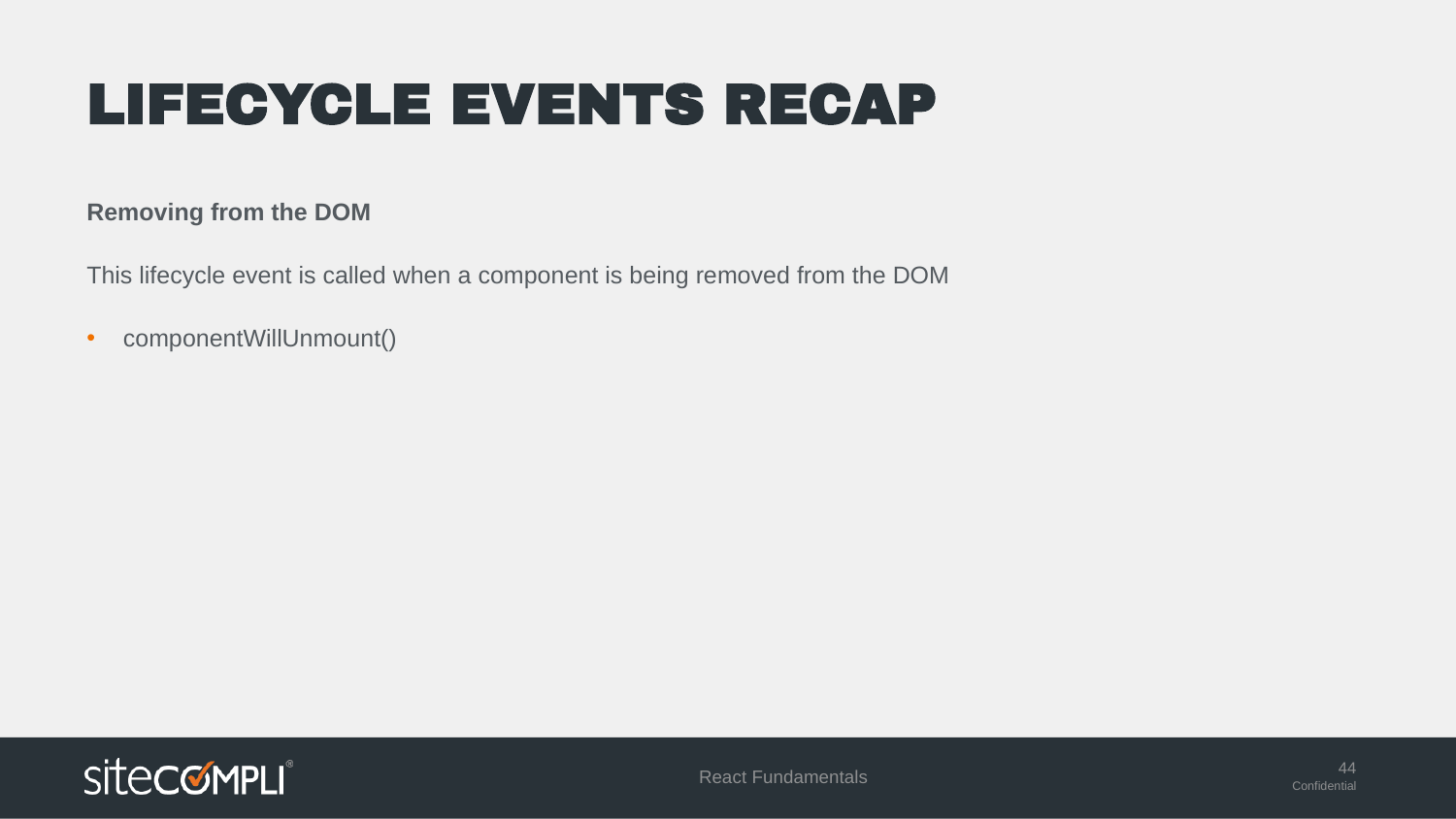

# Lifecycle events recap
Removing from the DOM
This lifecycle event is called when a component is being removed from the DOM
componentWillUnmount()
React Fundamentals
44